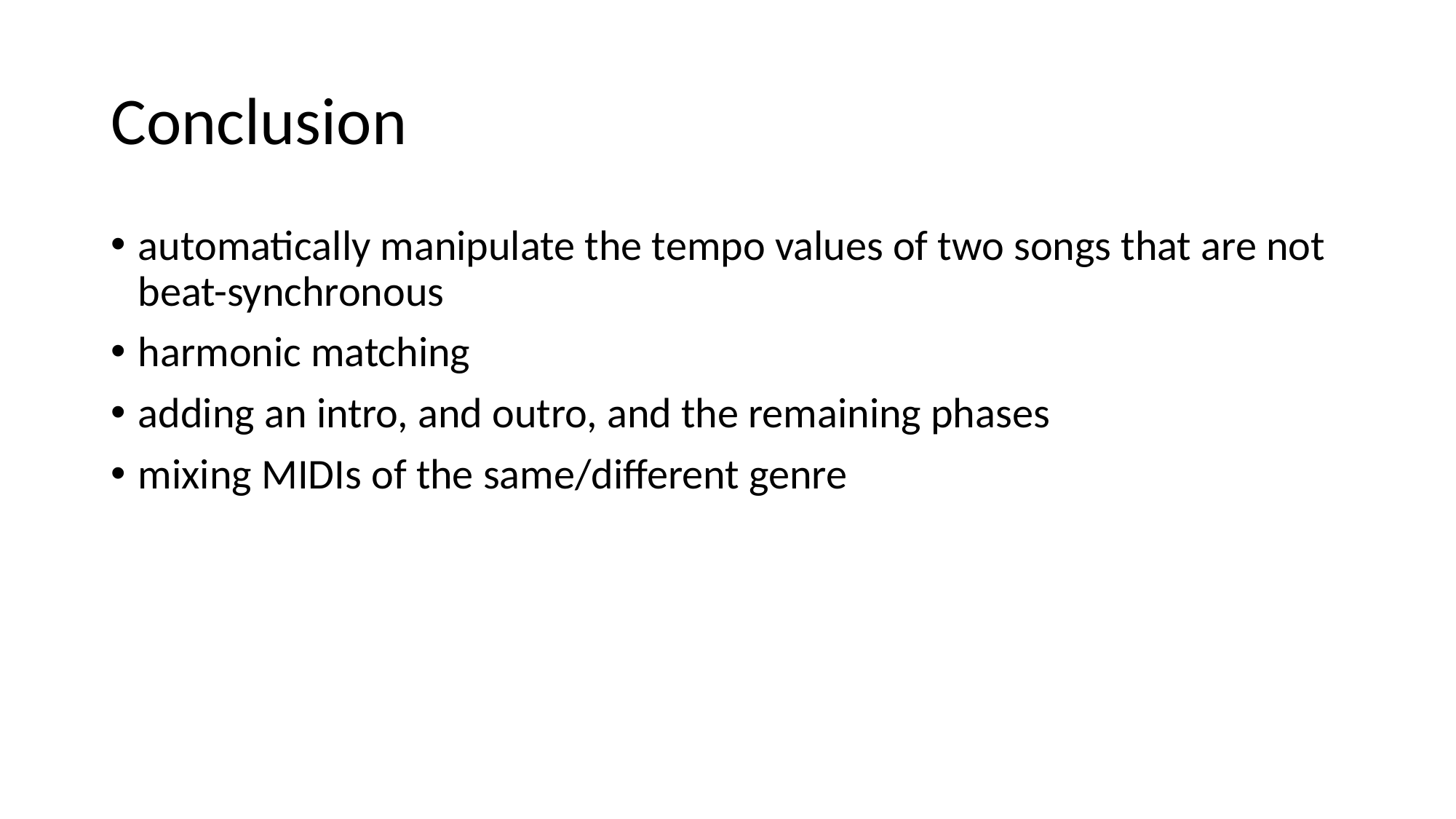

# Conclusion
automatically manipulate the tempo values of two songs that are not beat-synchronous
harmonic matching
adding an intro, and outro, and the remaining phases
mixing MIDIs of the same/different genre